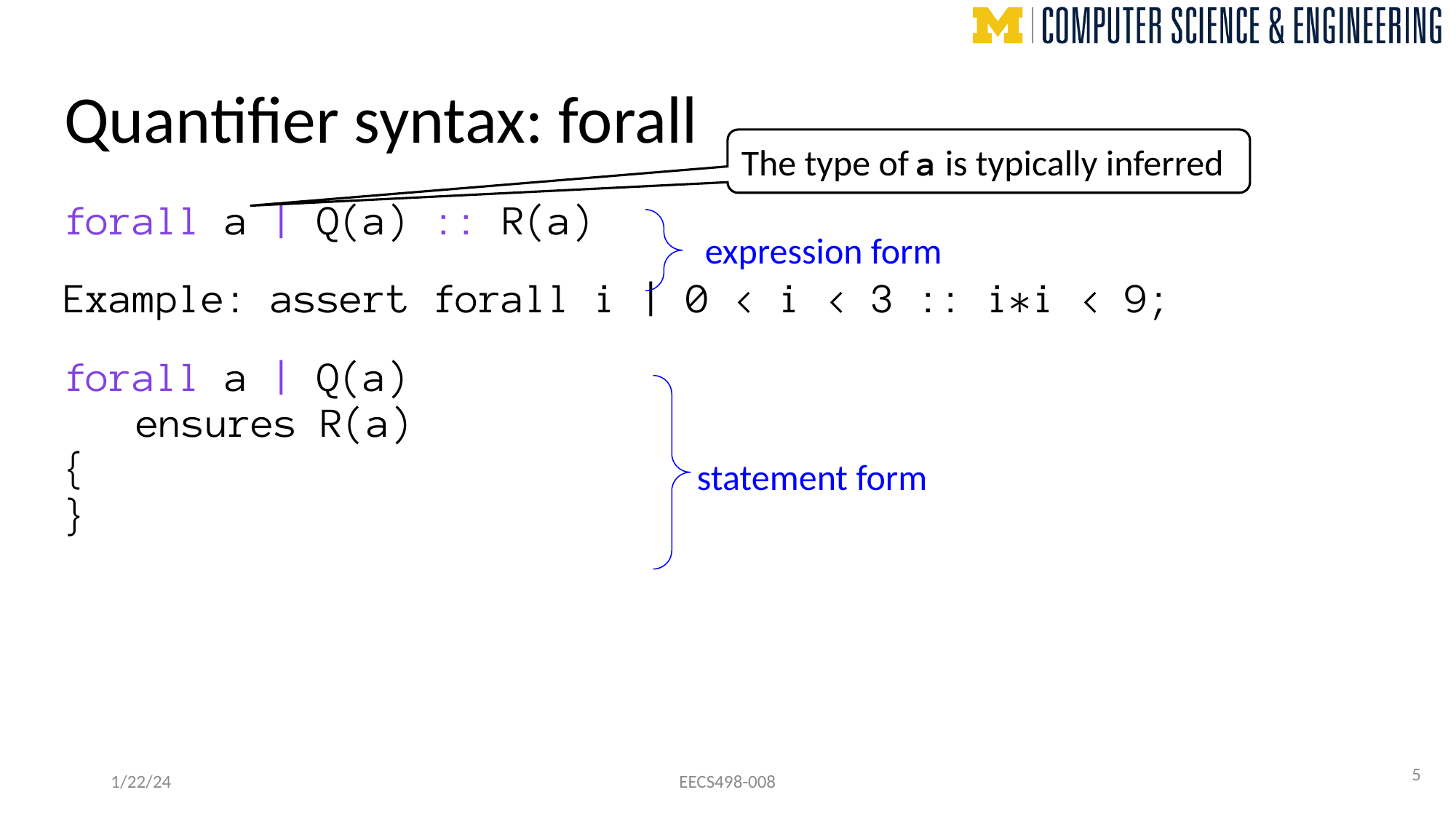

# Quantifier syntax: forall
The type of a is typically inferred
forall a | Q(a) :: R(a)
Example: assert forall i | 0 < i < 3 :: i*i < 9;
forall a | Q(a)
ensures R(a)
{
}

expression form

statement form
5
1/22/24
EECS498-008